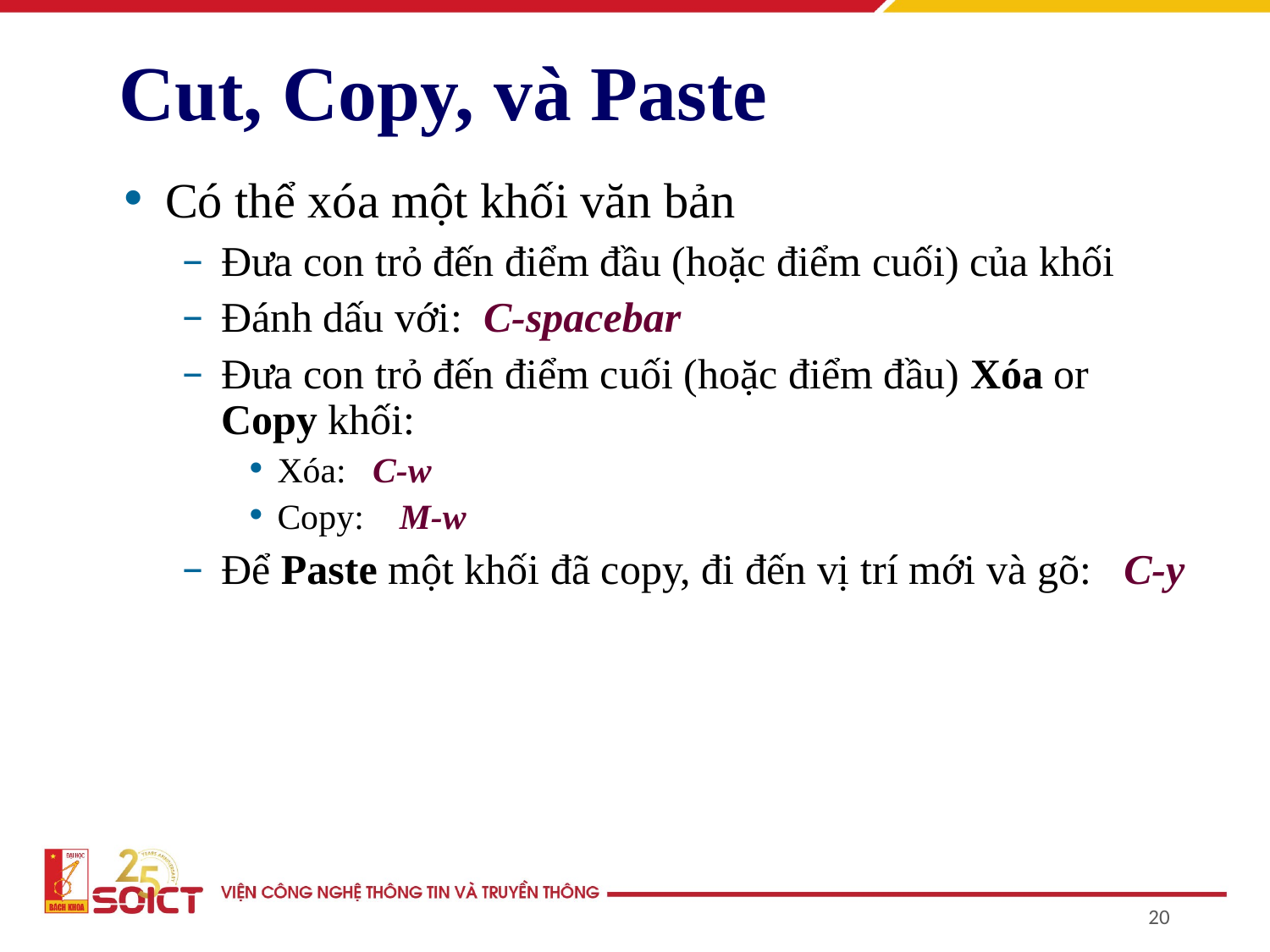

Cut, Copy, và Paste
Có thể xóa một khối văn bản
Đưa con trỏ đến điểm đầu (hoặc điểm cuối) của khối
Đánh dấu với:  C-spacebar
Đưa con trỏ đến điểm cuối (hoặc điểm đầu) Xóa or Copy khối:
Xóa:   C-w
Copy:    M-w
Để Paste một khối đã copy, đi đến vị trí mới và gõ:   C-y
20